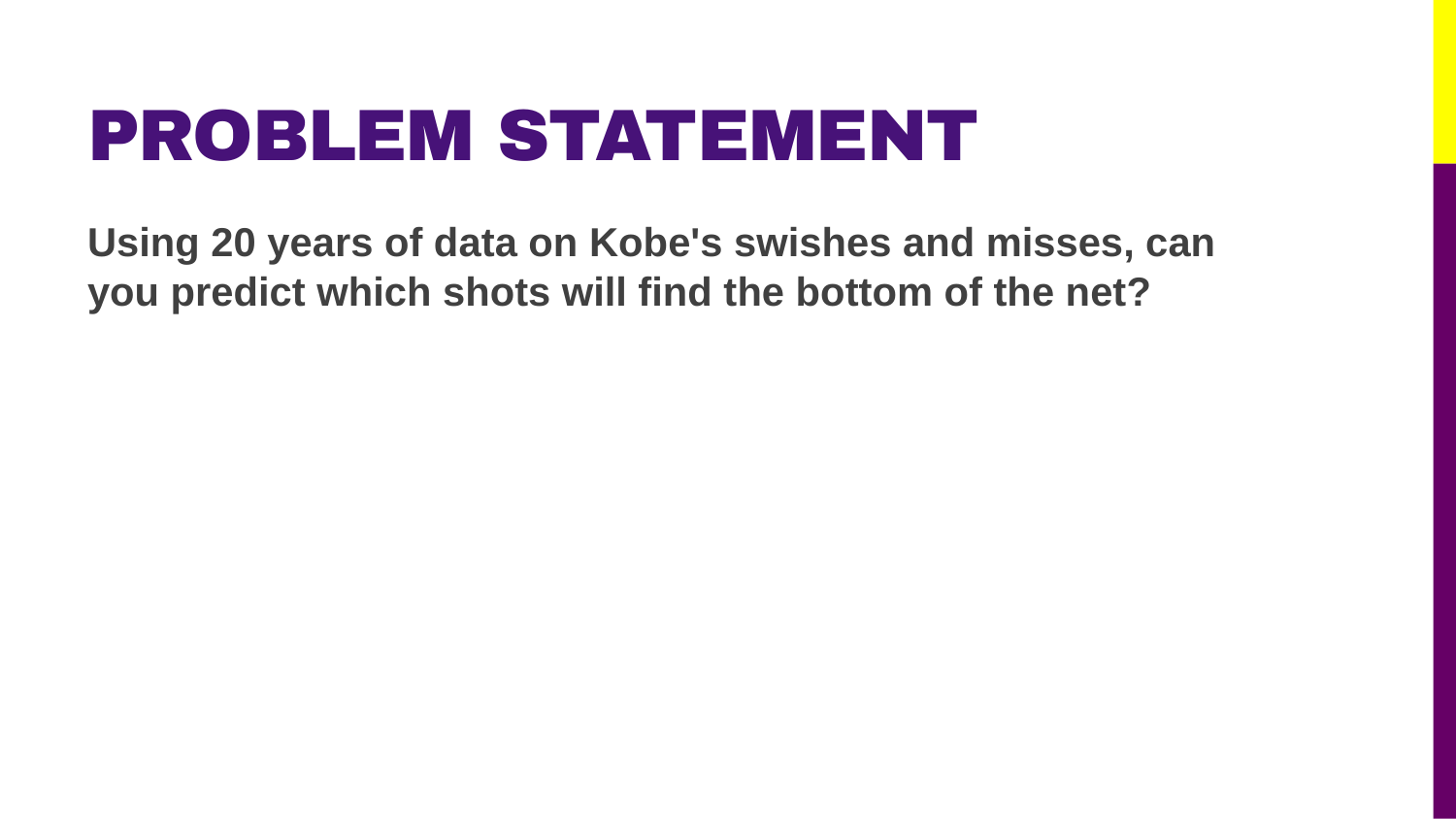

# Problem Statement
Using 20 years of data on Kobe's swishes and misses, can you predict which shots will find the bottom of the net?